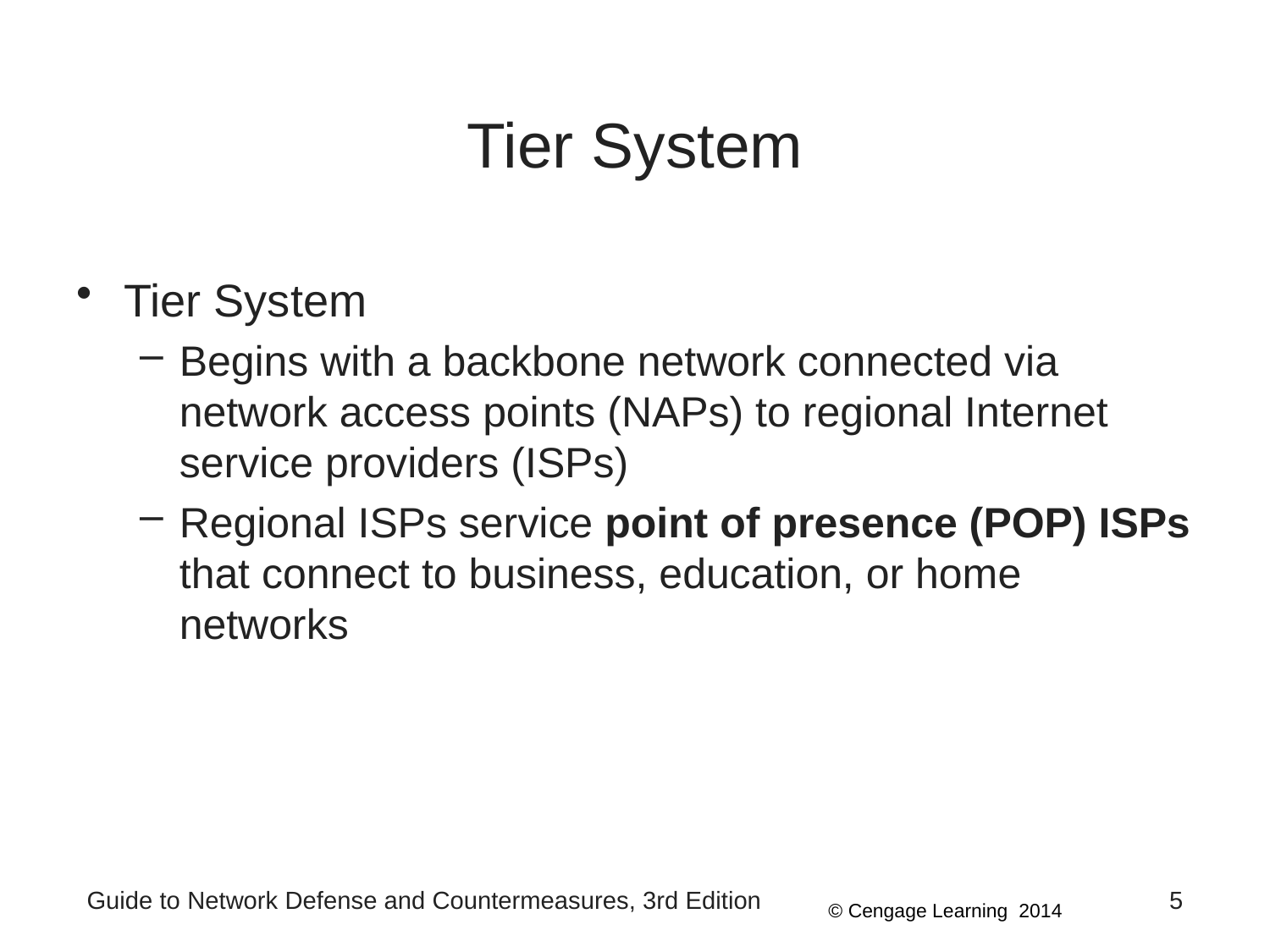

# Tier System
Tier System
Begins with a backbone network connected via network access points (NAPs) to regional Internet service providers (ISPs)
Regional ISPs service point of presence (POP) ISPs that connect to business, education, or home networks
Guide to Network Defense and Countermeasures, 3rd Edition
5